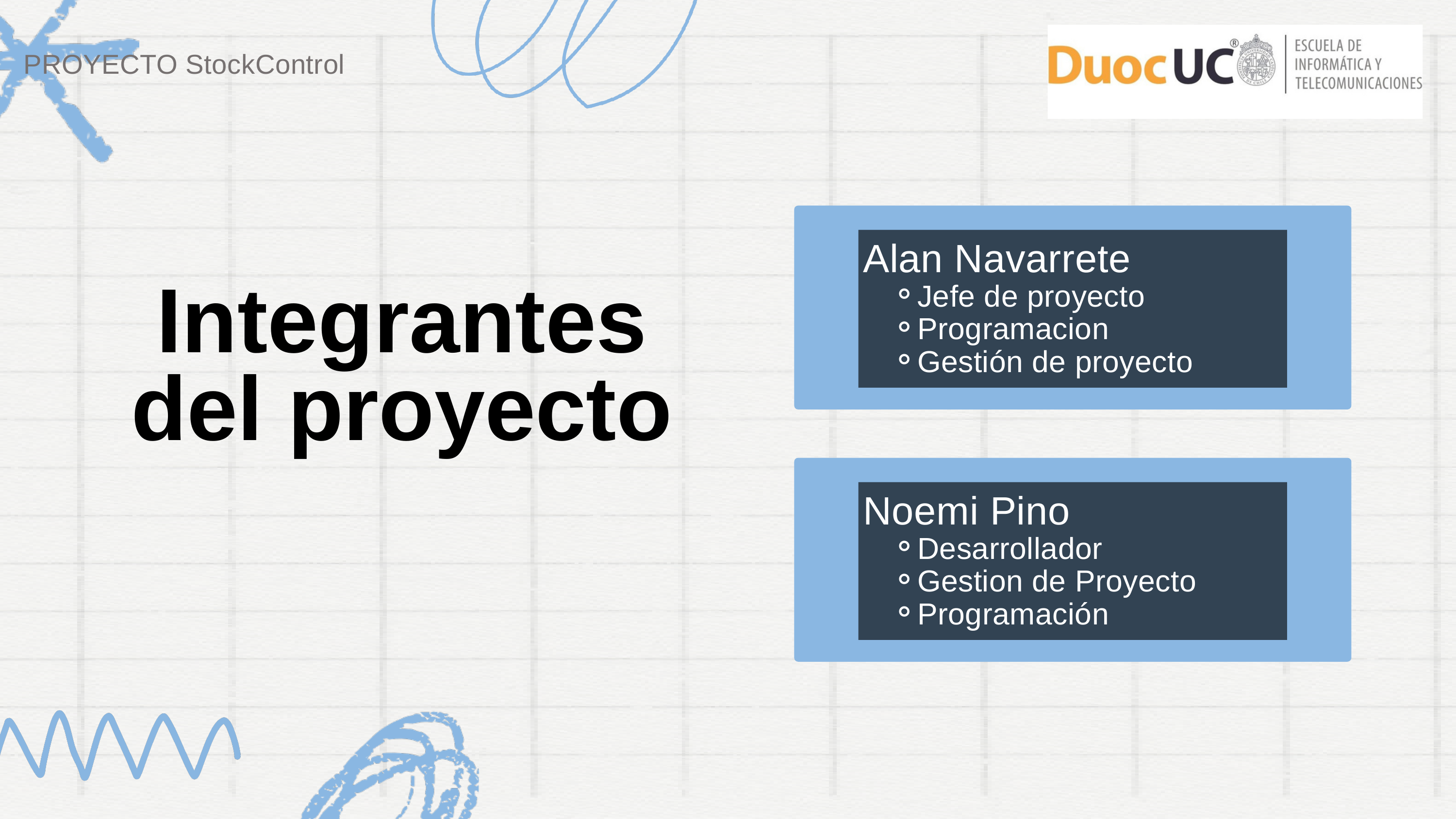

PROYECTO StockControl

Alan Navarrete
Jefe de proyecto
Programacion
Gestión de proyecto
Integrantes del proyecto

Noemi Pino
Desarrollador
Gestion de Proyecto
Programación